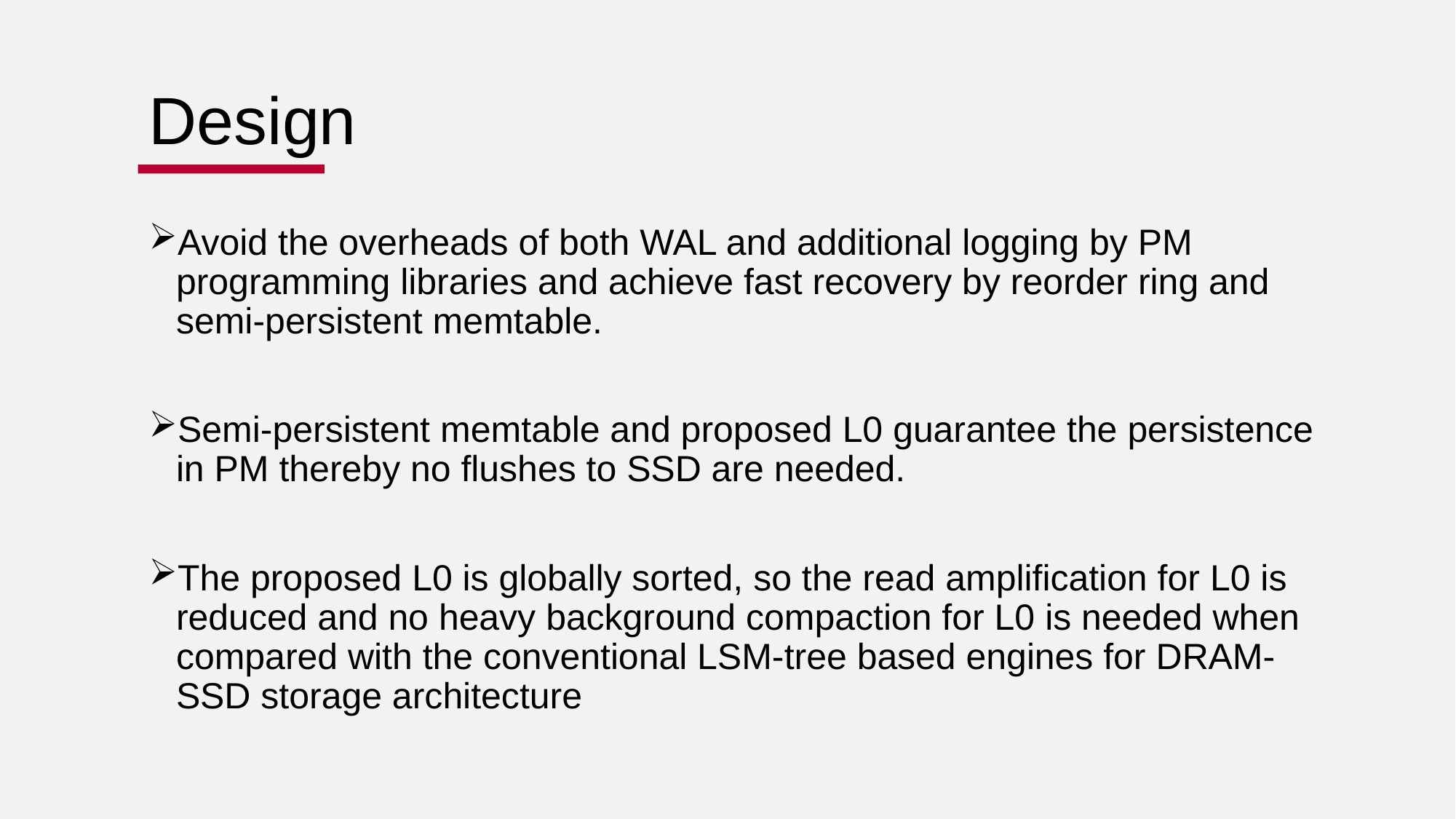

# Design
Avoid the overheads of both WAL and additional logging by PM programming libraries and achieve fast recovery by reorder ring and semi-persistent memtable.

Semi-persistent memtable and proposed L0 guarantee the persistence in PM thereby no flushes to SSD are needed.

The proposed L0 is globally sorted, so the read amplification for L0 is reduced and no heavy background compaction for L0 is needed when compared with the conventional LSM-tree based engines for DRAM-SSD storage architecture